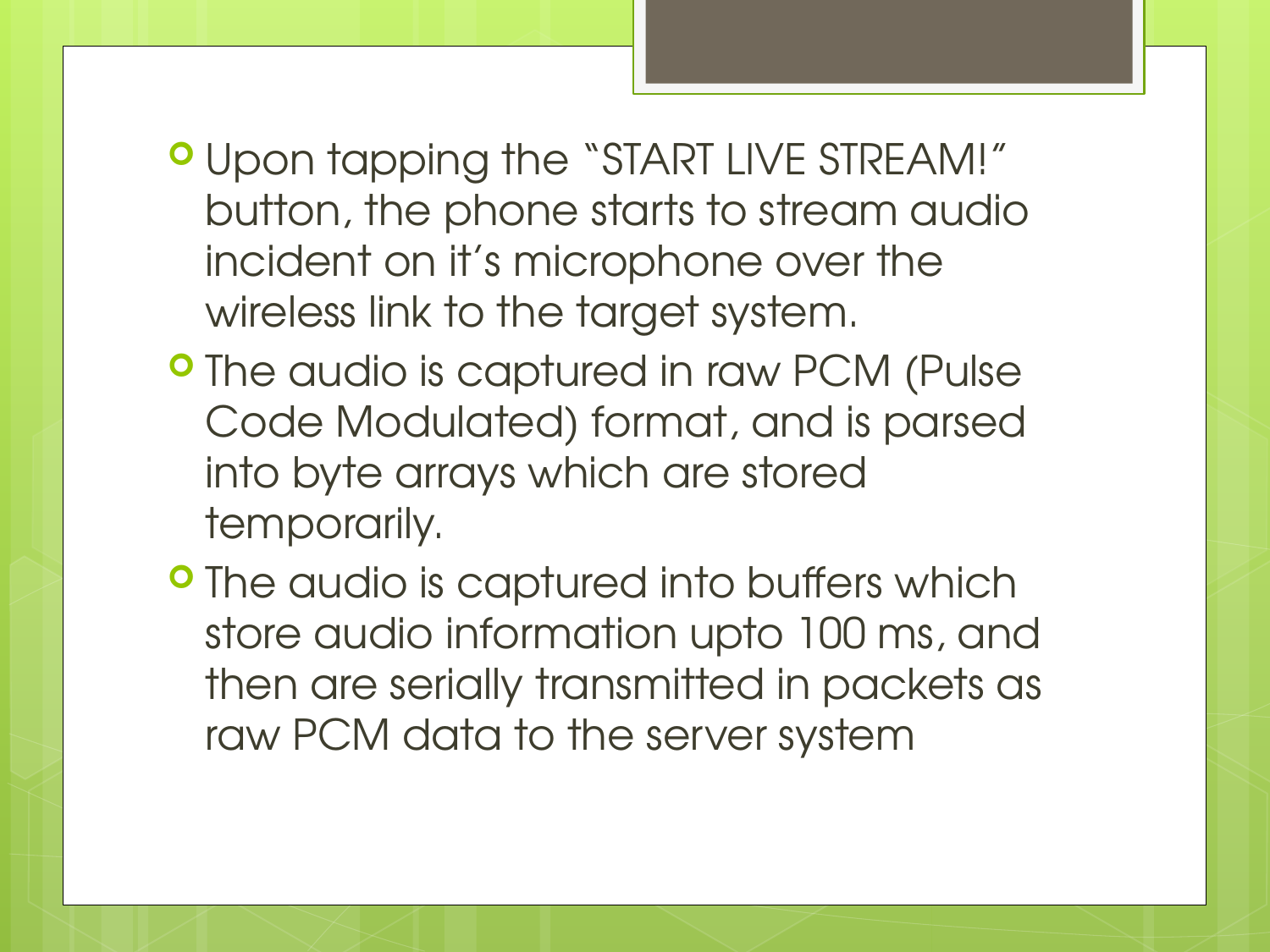

Upon tapping the “START LIVE STREAM!” button, the phone starts to stream audio incident on it’s microphone over the wireless link to the target system.
The audio is captured in raw PCM (Pulse Code Modulated) format, and is parsed into byte arrays which are stored temporarily.
The audio is captured into buffers which store audio information upto 100 ms, and then are serially transmitted in packets as raw PCM data to the server system